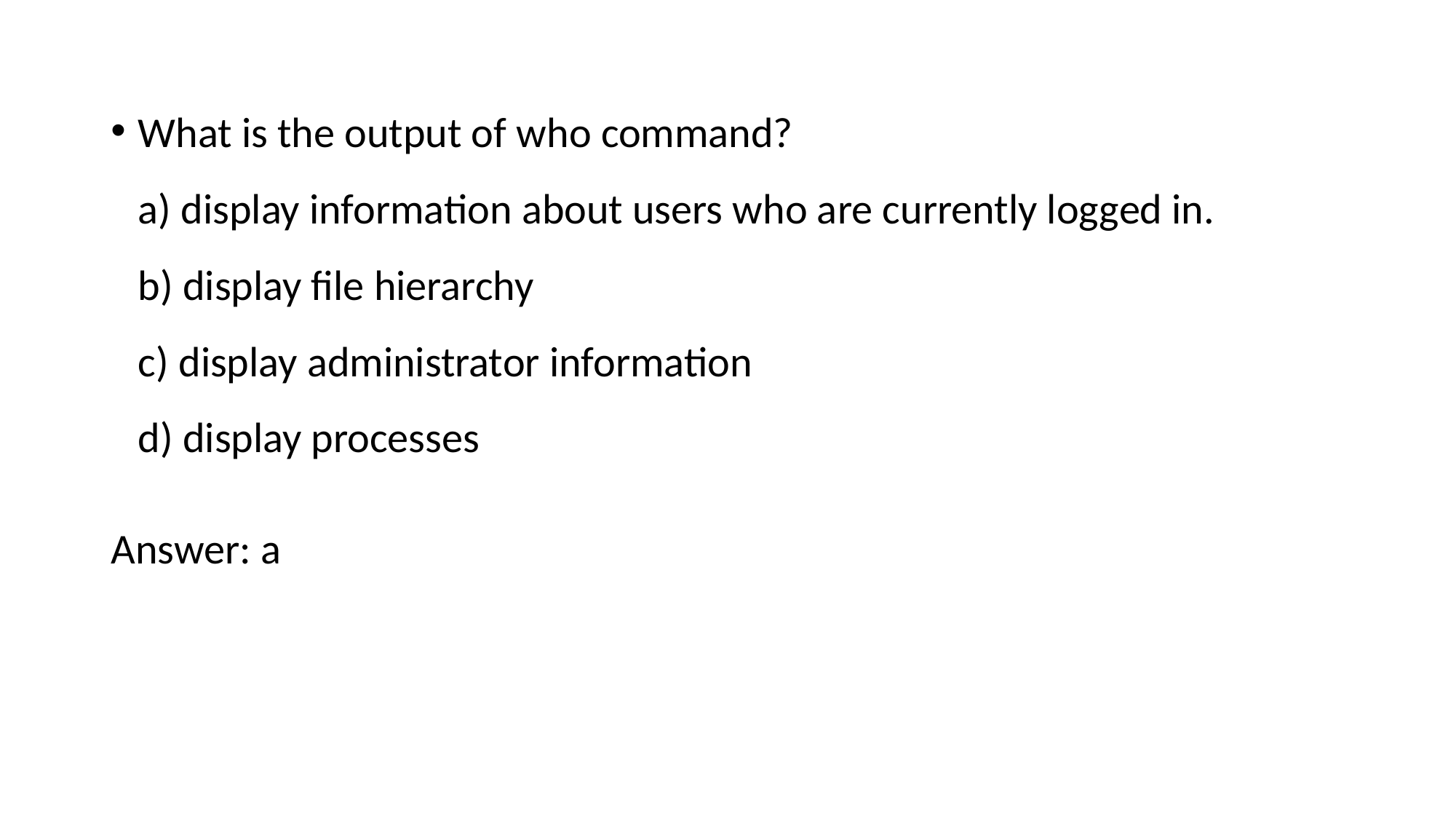

What is the output of who command?
a) display information about users who are currently logged in.
b) display file hierarchy
c) display administrator information
d) display processes
Answer: a